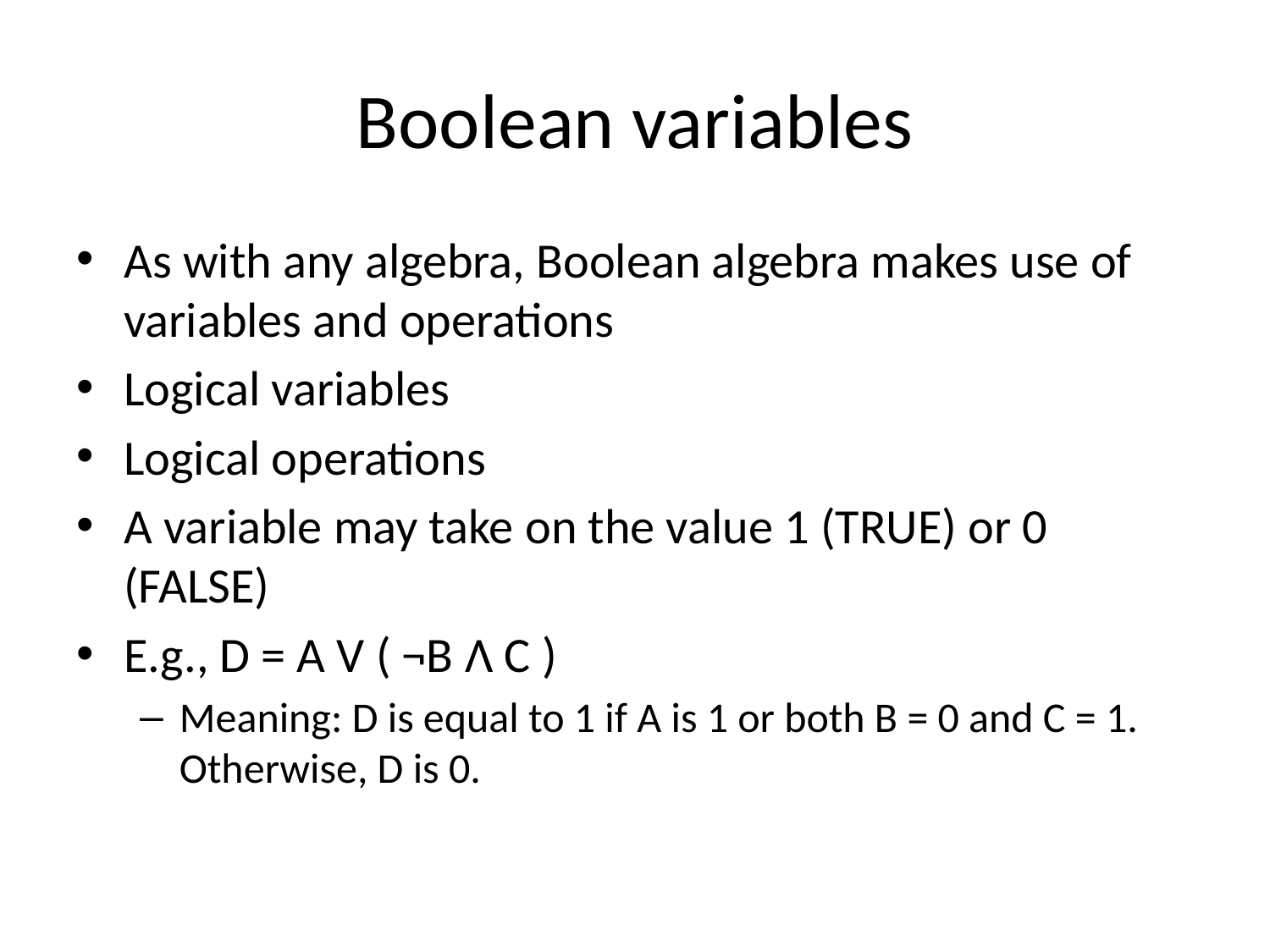

# Boolean variables
As with any algebra, Boolean algebra makes use of variables and operations
Logical variables
Logical operations
A variable may take on the value 1 (TRUE) or 0 (FALSE)
E.g., D = A V ( ¬B Λ C )
Meaning: D is equal to 1 if A is 1 or both B = 0 and C = 1. Otherwise, D is 0.